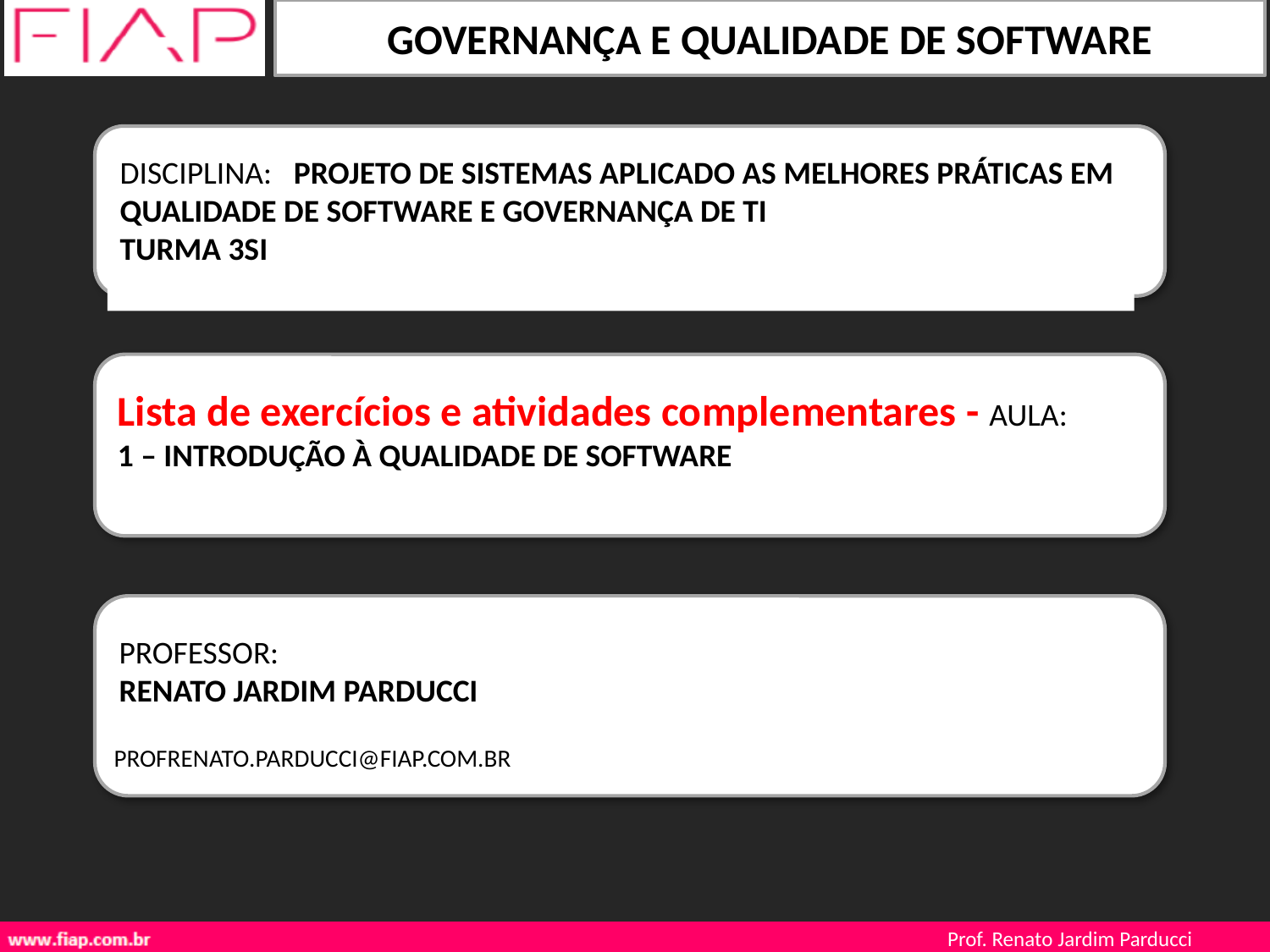

DISCIPLINA:   PROJETO DE SISTEMAS APLICADO AS MELHORES PRÁTICAS EM
QUALIDADE DE SOFTWARE E GOVERNANÇA DE TI
TURMA 3SI

Lista de exercícios e atividades complementares - AULA:
1 – INTRODUÇÃO À QUALIDADE DE SOFTWARE

PROFESSOR:
RENATO JARDIM PARDUCCI
PROFRENATO.PARDUCCI@FIAP.COM.BR